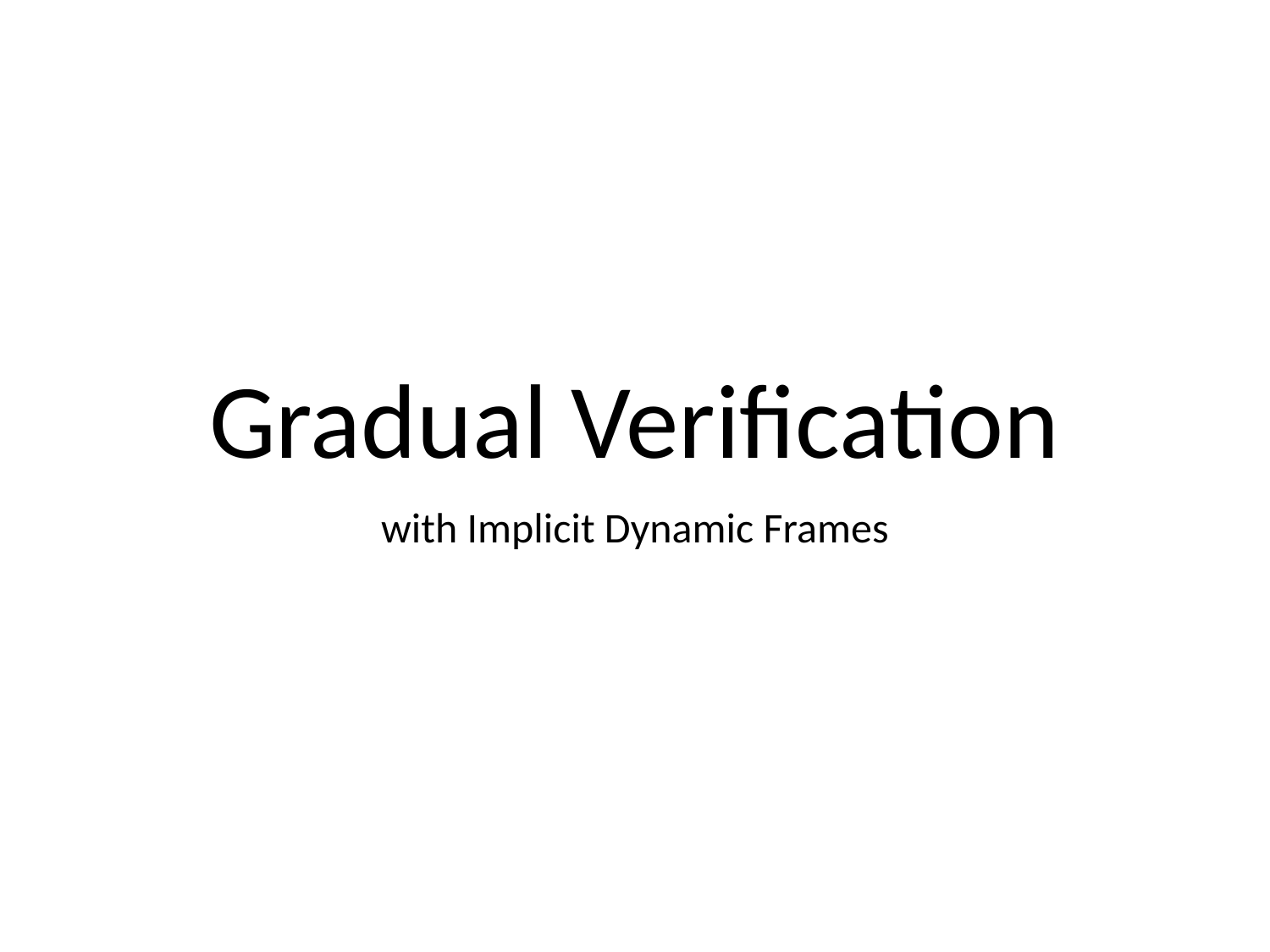

# Gradual Verification
with Implicit Dynamic Frames